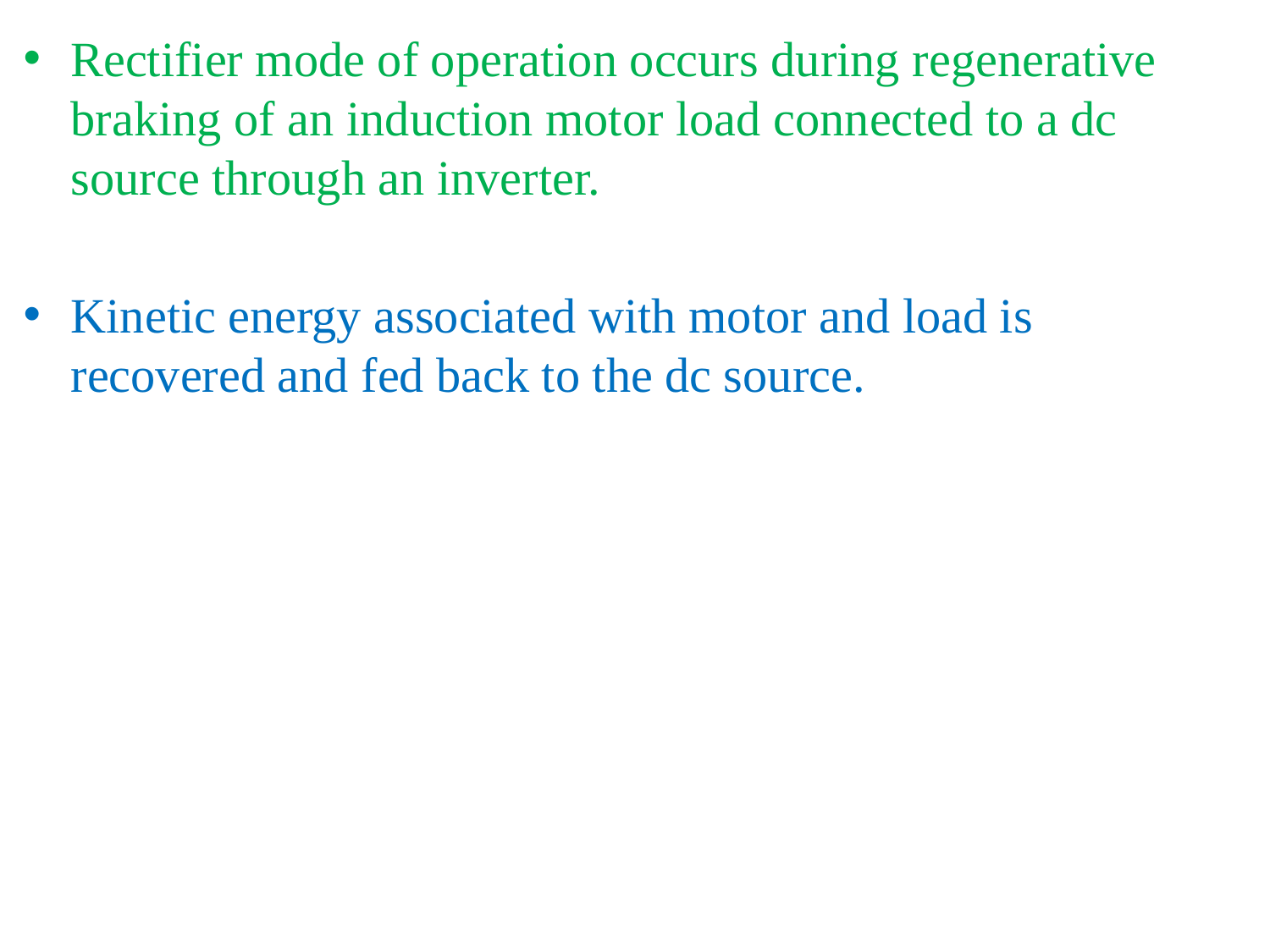

Rectifier mode of operation occurs during regenerative braking of an induction motor load connected to a dc source through an inverter.

Kinetic energy associated with motor and load is recovered and fed back to the dc source.